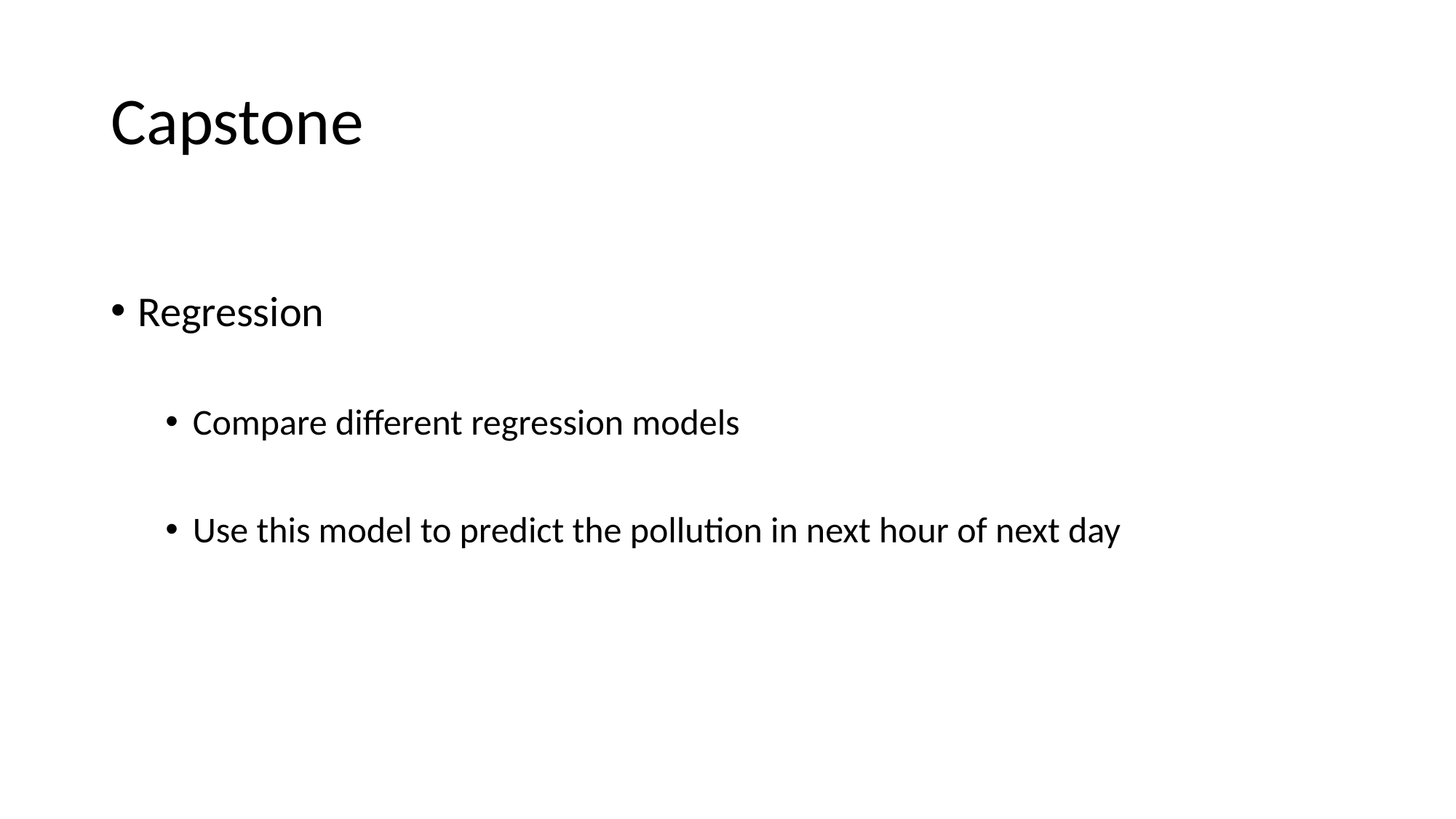

# Capstone

Regression

Compare different regression models

Use this model to predict the pollution in next hour of next day